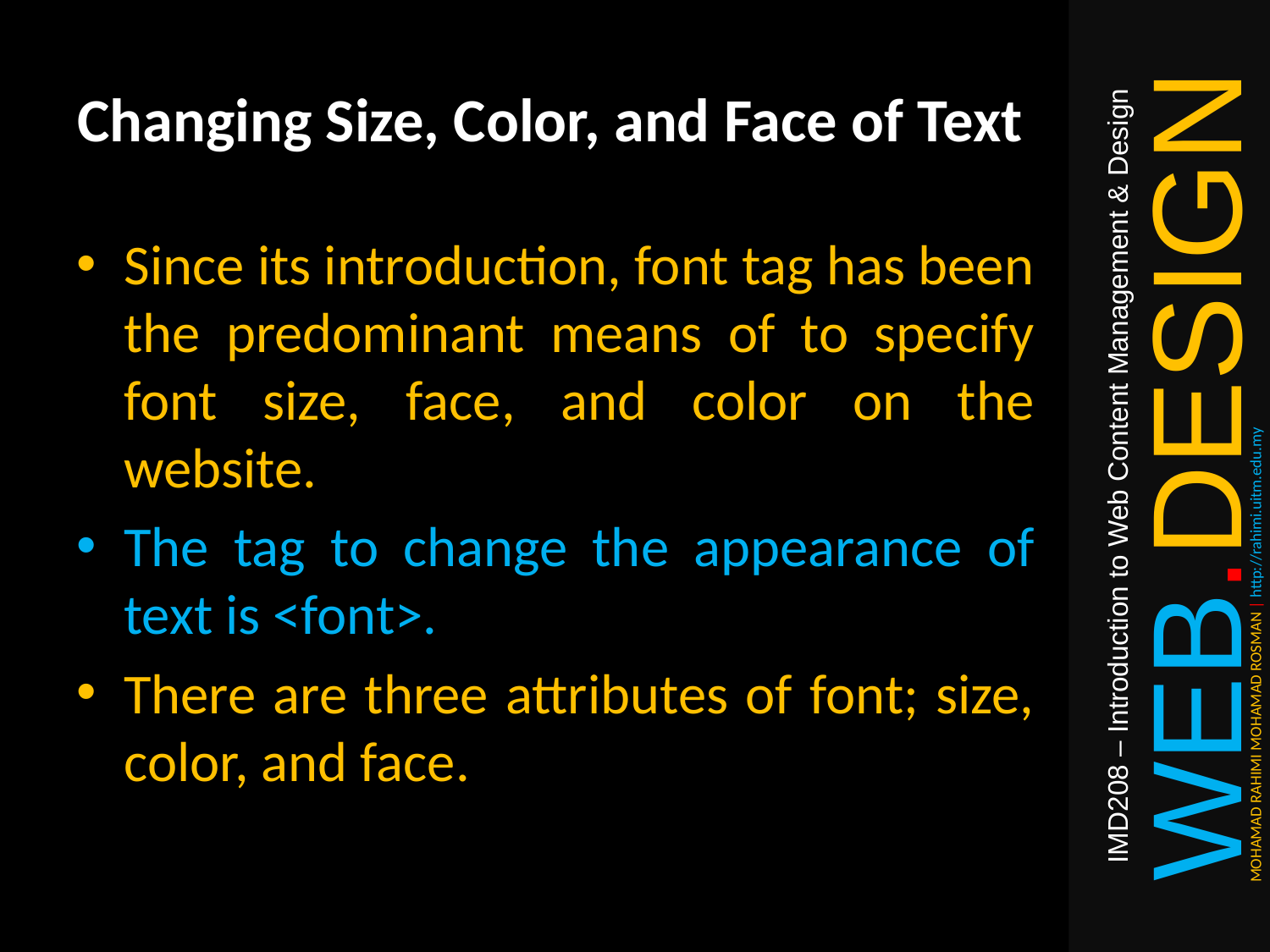

# Changing Size, Color, and Face of Text
Since its introduction, font tag has been the predominant means of to specify font size, face, and color on the website.
The tag to change the appearance of text is <font>.
There are three attributes of font; size, color, and face.